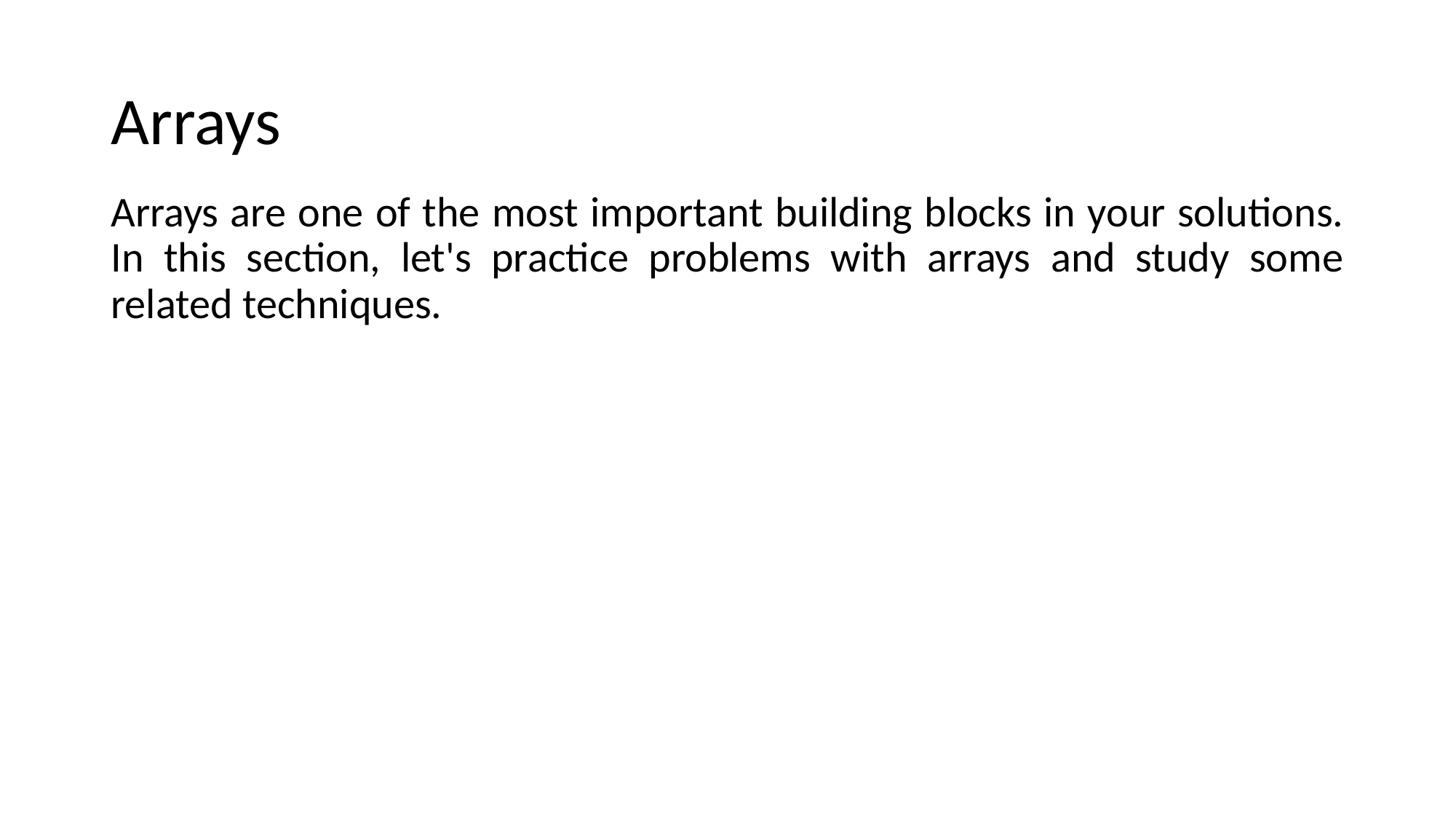

# Arrays
Arrays are one of the most important building blocks in your solutions. In this section, let's practice problems with arrays and study some related techniques.